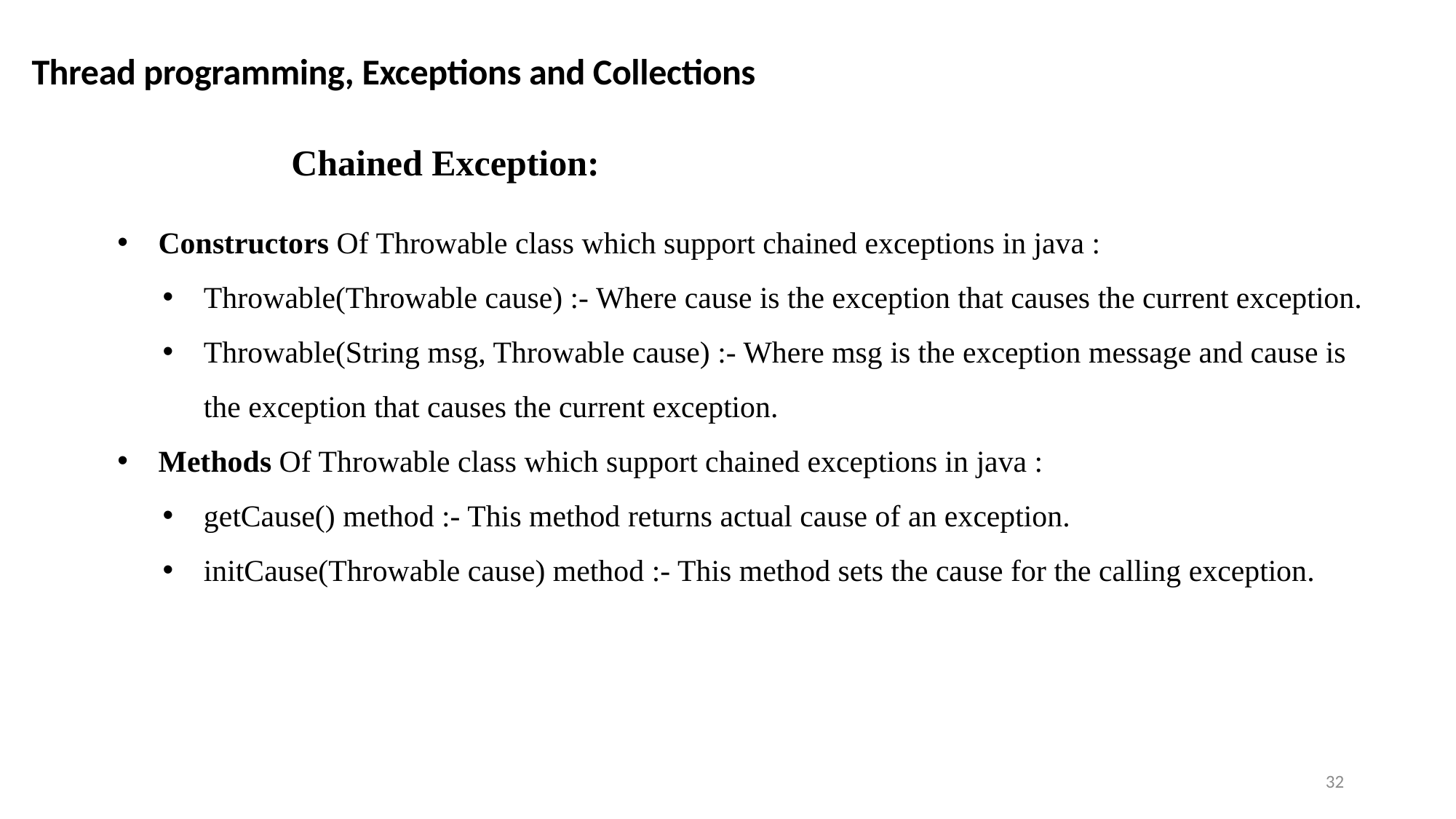

Thread programming, Exceptions and Collections
Chained Exception:
Constructors Of Throwable class which support chained exceptions in java :
Throwable(Throwable cause) :- Where cause is the exception that causes the current exception.
Throwable(String msg, Throwable cause) :- Where msg is the exception message and cause is the exception that causes the current exception.
Methods Of Throwable class which support chained exceptions in java :
getCause() method :- This method returns actual cause of an exception.
initCause(Throwable cause) method :- This method sets the cause for the calling exception.
32